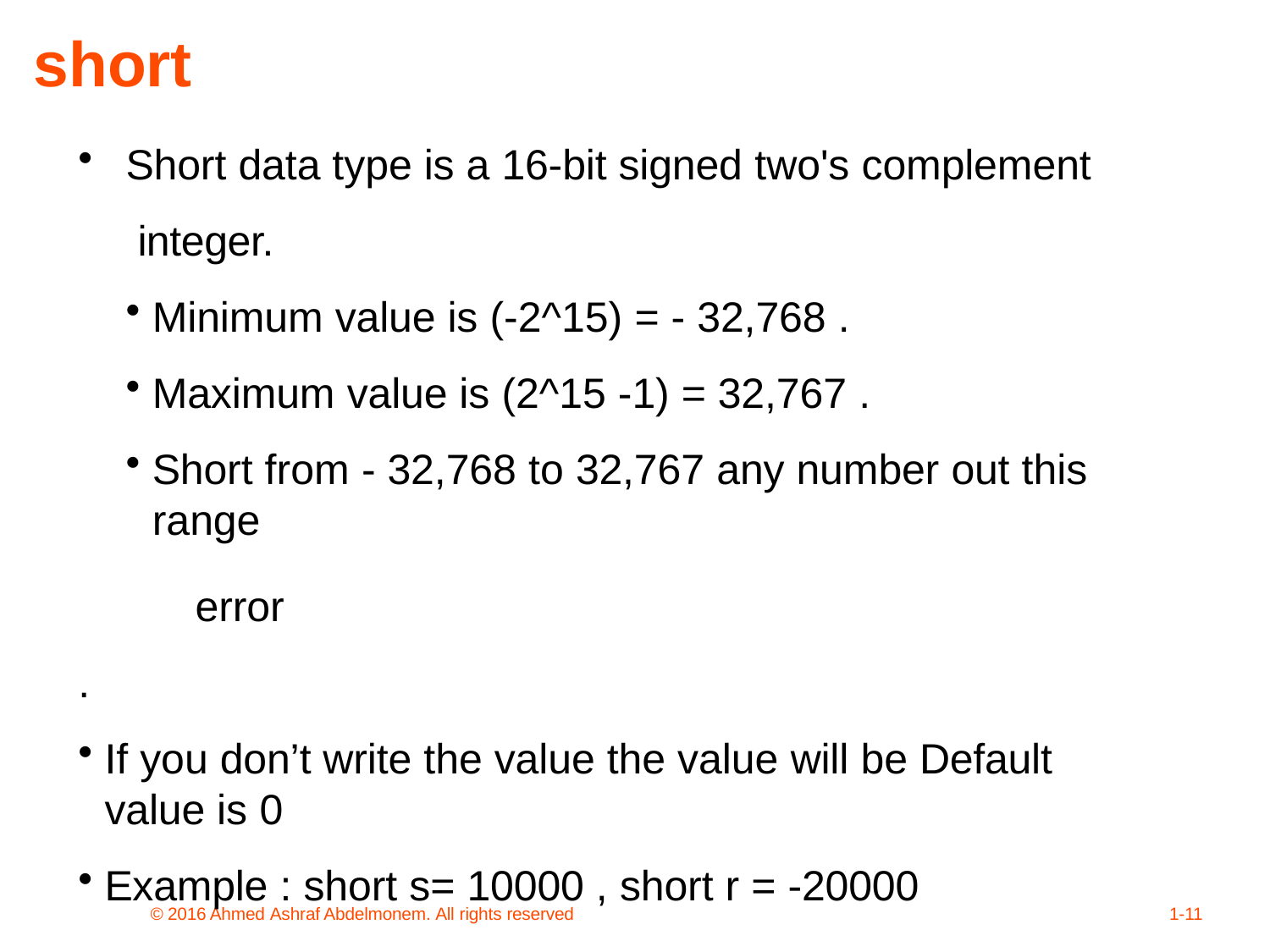

# short
Short data type is a 16-bit signed two's complement  integer.
Minimum value is (-2^15) = - 32,768 .
Maximum value is (2^15 -1) = 32,767 .
Short from - 32,768 to 32,767 any number out this range
error
.
If you don’t write the value the value will be Default value is 0
Example : short s= 10000 , short r = -20000
© 2016 Ahmed Ashraf Abdelmonem. All rights reserved
1-11